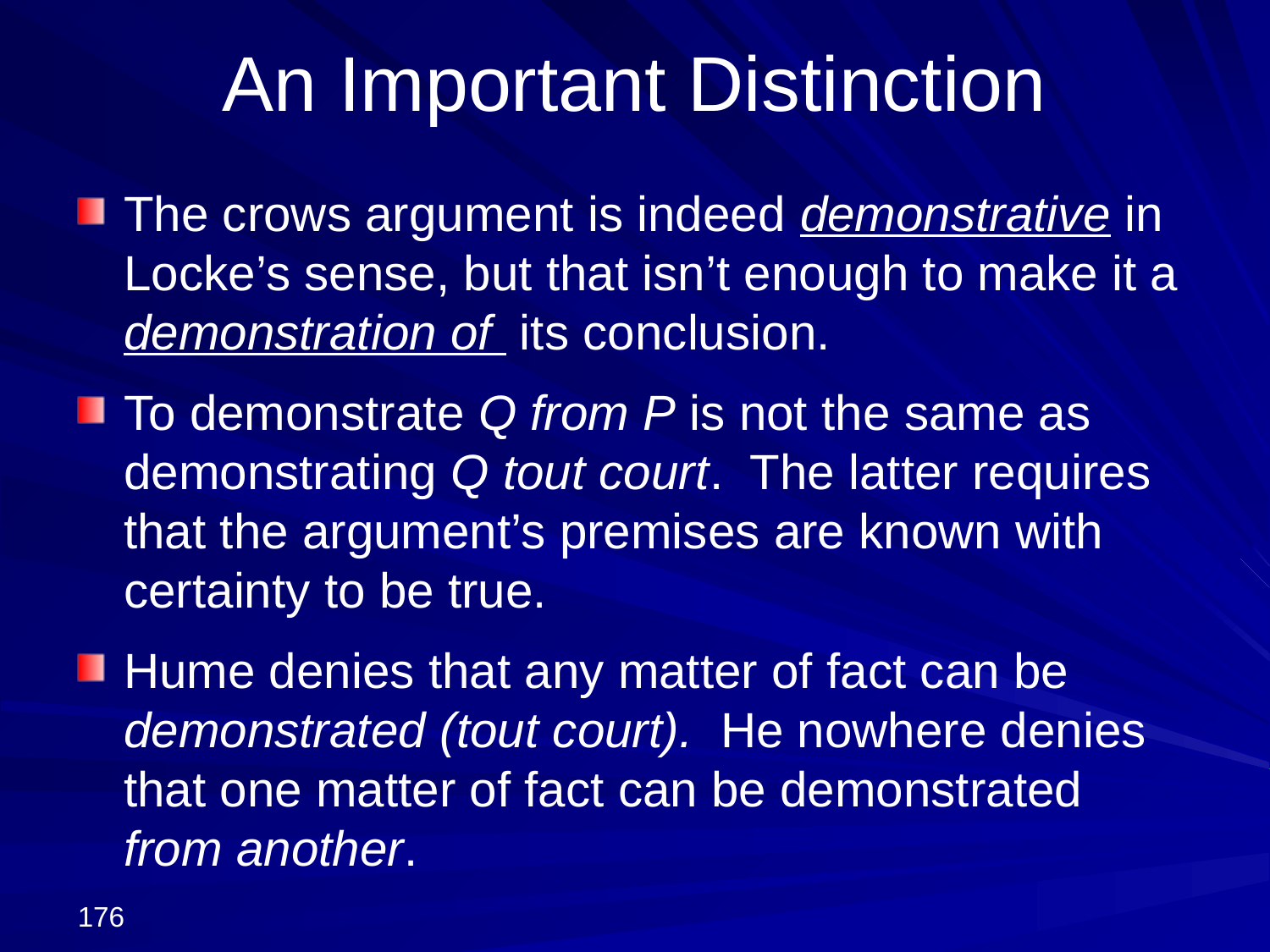

# An Important Distinction
The crows argument is indeed demonstrative in Locke’s sense, but that isn’t enough to make it a demonstration of  its conclusion.
To demonstrate Q from P is not the same as demonstrating Q tout court.  The latter requires that the argument’s premises are known with certainty to be true.
Hume denies that any matter of fact can be demonstrated (tout court).  He nowhere denies that one matter of fact can be demonstrated from another.
176